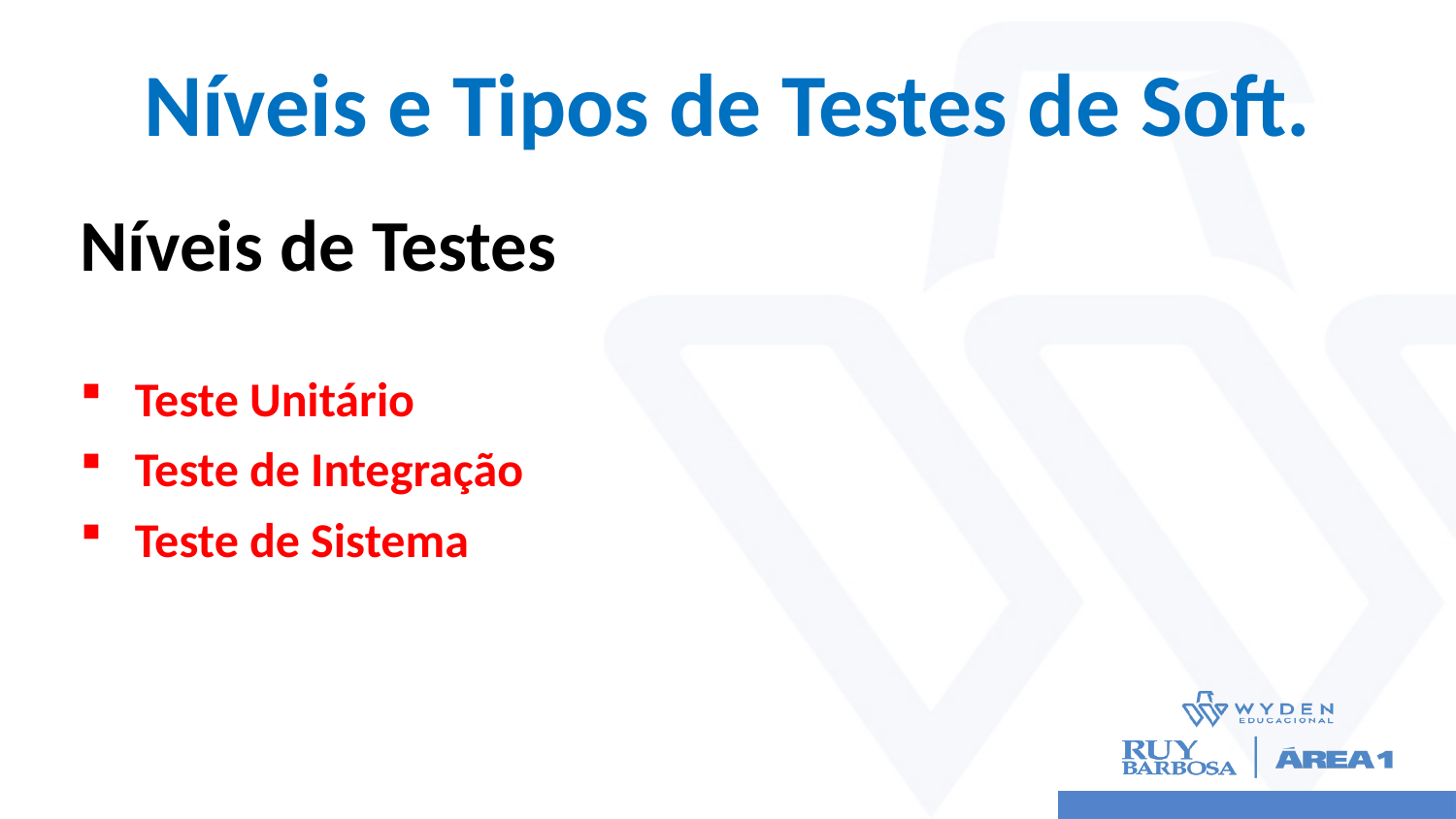

# Níveis e Tipos de Testes de Soft.
Níveis de Testes

Teste Unitário
Teste de Integração
Teste de Sistema